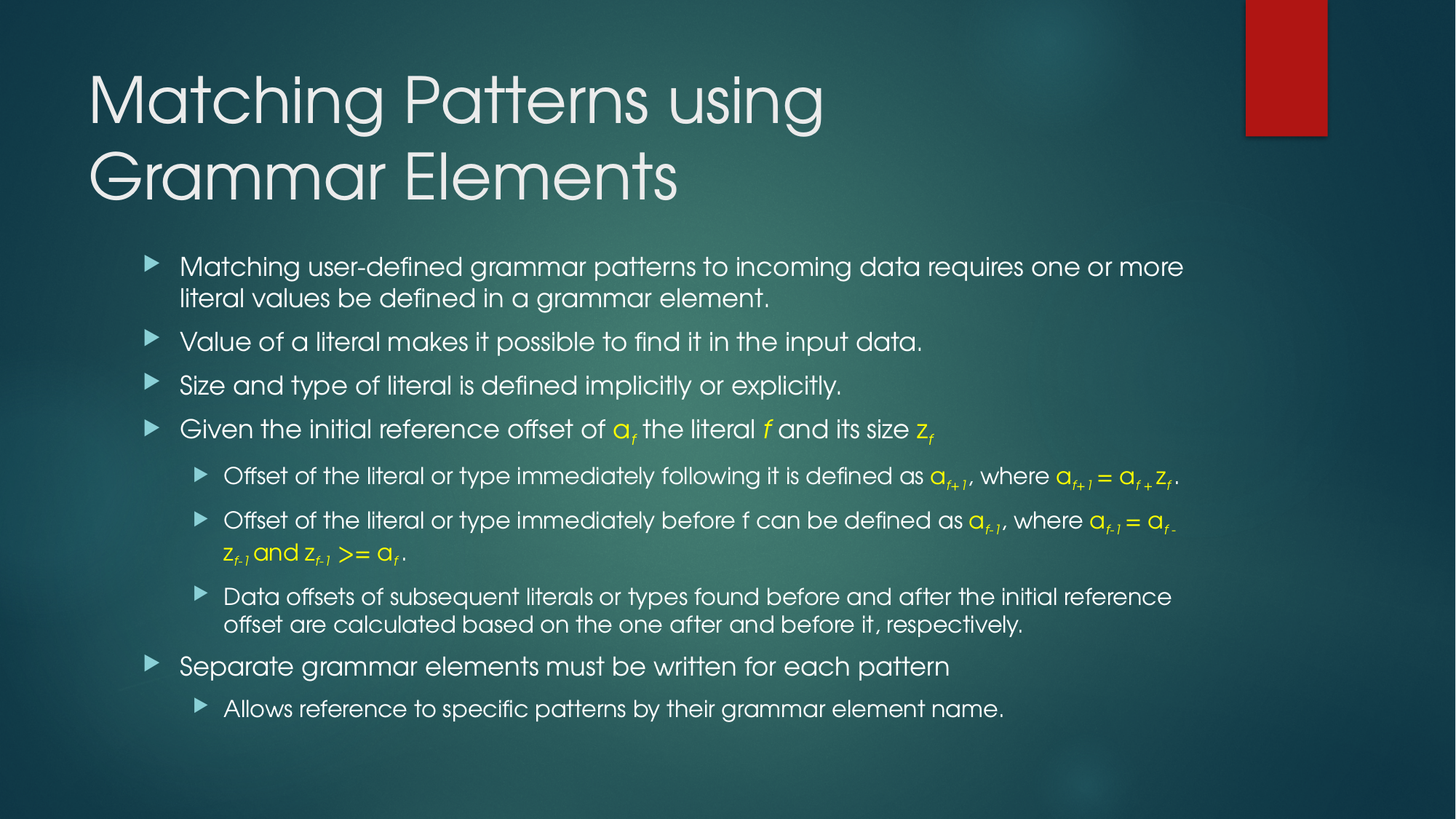

# Matching Patterns using Grammar Elements
Matching user-defined grammar patterns to incoming data requires one or more literal values be defined in a grammar element.
Value of a literal makes it possible to find it in the input data.
Size and type of literal is defined implicitly or explicitly.
Given the initial reference offset of af the literal f and its size zf
Offset of the literal or type immediately following it is defined as af+1, where af+1 = af + zf .
Offset of the literal or type immediately before f can be defined as af-1, where af-1 = af - zf-1 and zf-1 >= af .
Data offsets of subsequent literals or types found before and after the initial reference offset are calculated based on the one after and before it, respectively.
Separate grammar elements must be written for each pattern
Allows reference to specific patterns by their grammar element name.